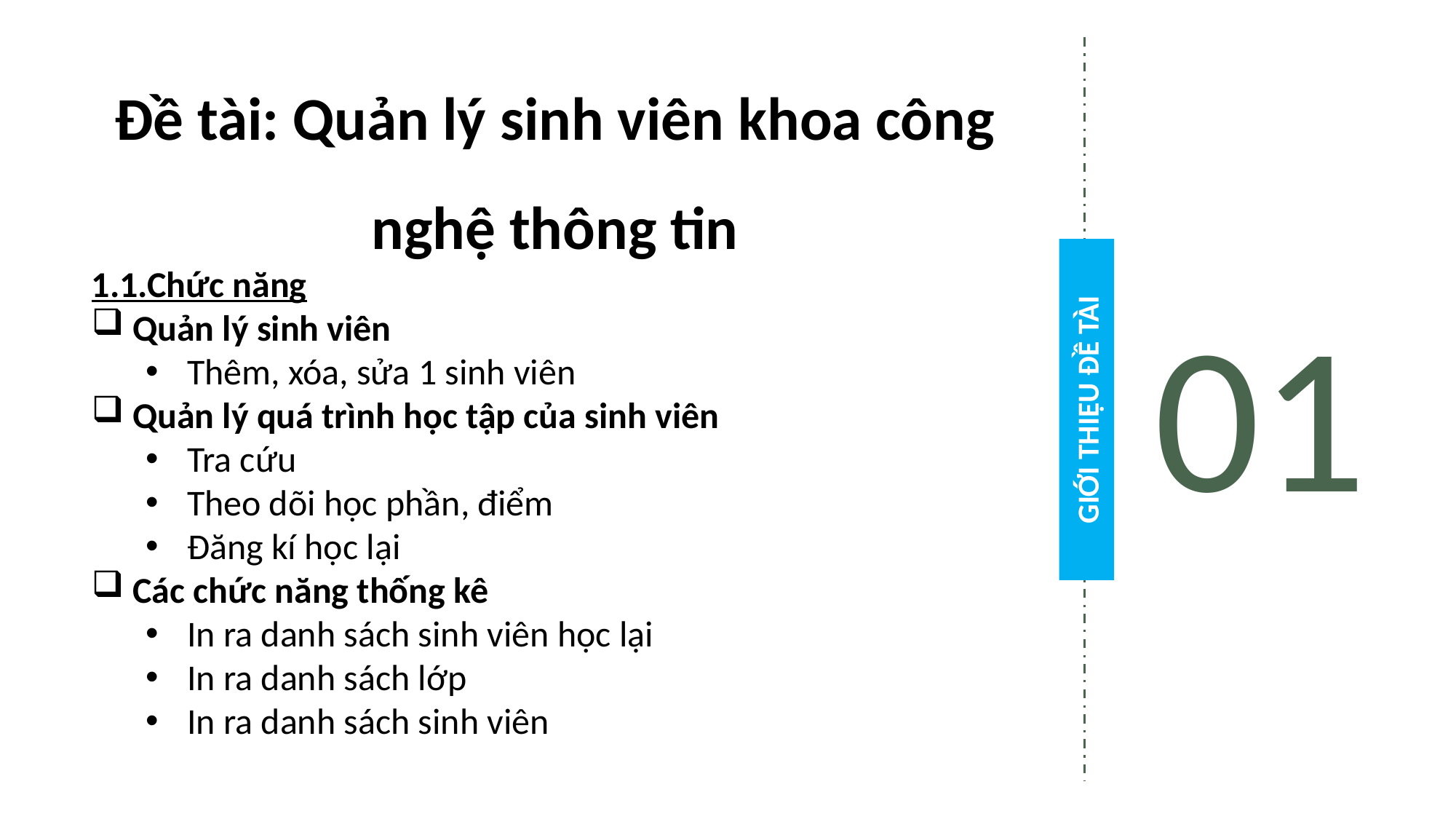

Đề tài: Quản lý sinh viên khoa công nghệ thông tin
1.1.Chức năng
Quản lý sinh viên
Thêm, xóa, sửa 1 sinh viên
Quản lý quá trình học tập của sinh viên
Tra cứu
Theo dõi học phần, điểm
Đăng kí học lại
Các chức năng thống kê
In ra danh sách sinh viên học lại
In ra danh sách lớp
In ra danh sách sinh viên

GIỚI THIỆU ĐỀ TÀI
01